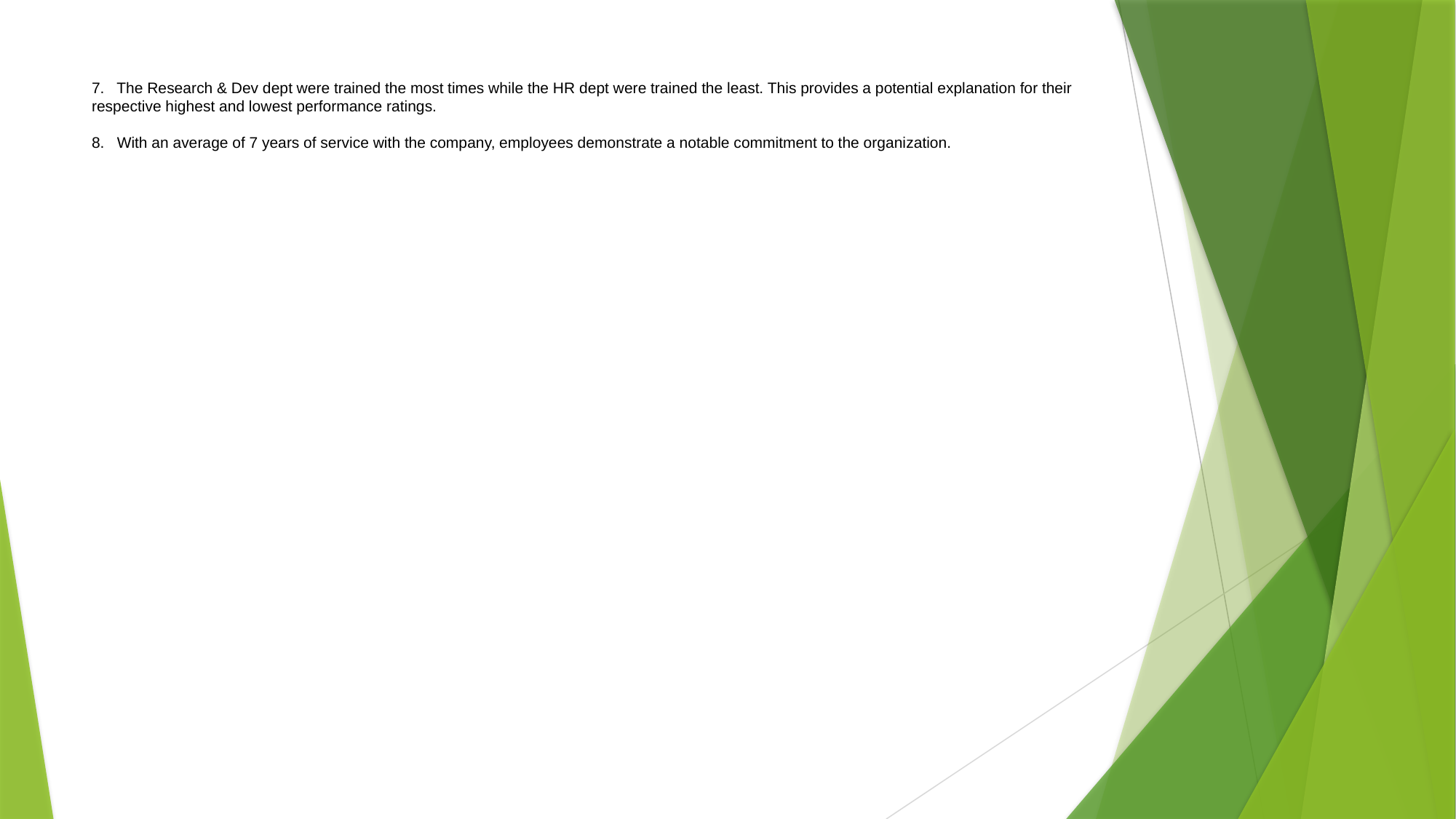

# 7.   The Research & Dev dept were trained the most times while the HR dept were trained the least. This provides a potential explanation for their respective highest and lowest performance ratings.   8.   With an average of 7 years of service with the company, employees demonstrate a notable commitment to the organization.